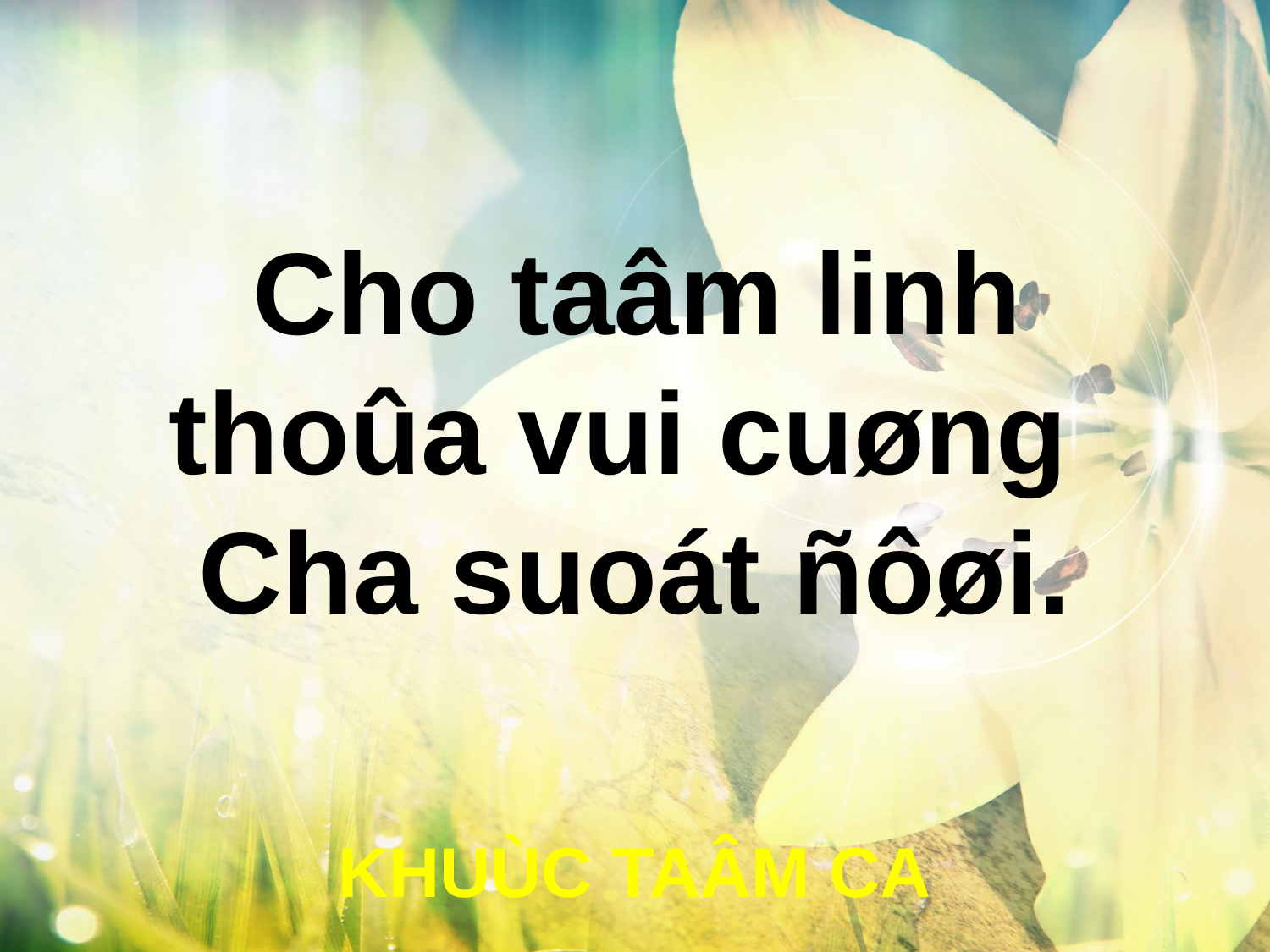

Cho taâm linh
thoûa vui cuøng
Cha suoát ñôøi.
KHUÙC TAÂM CA